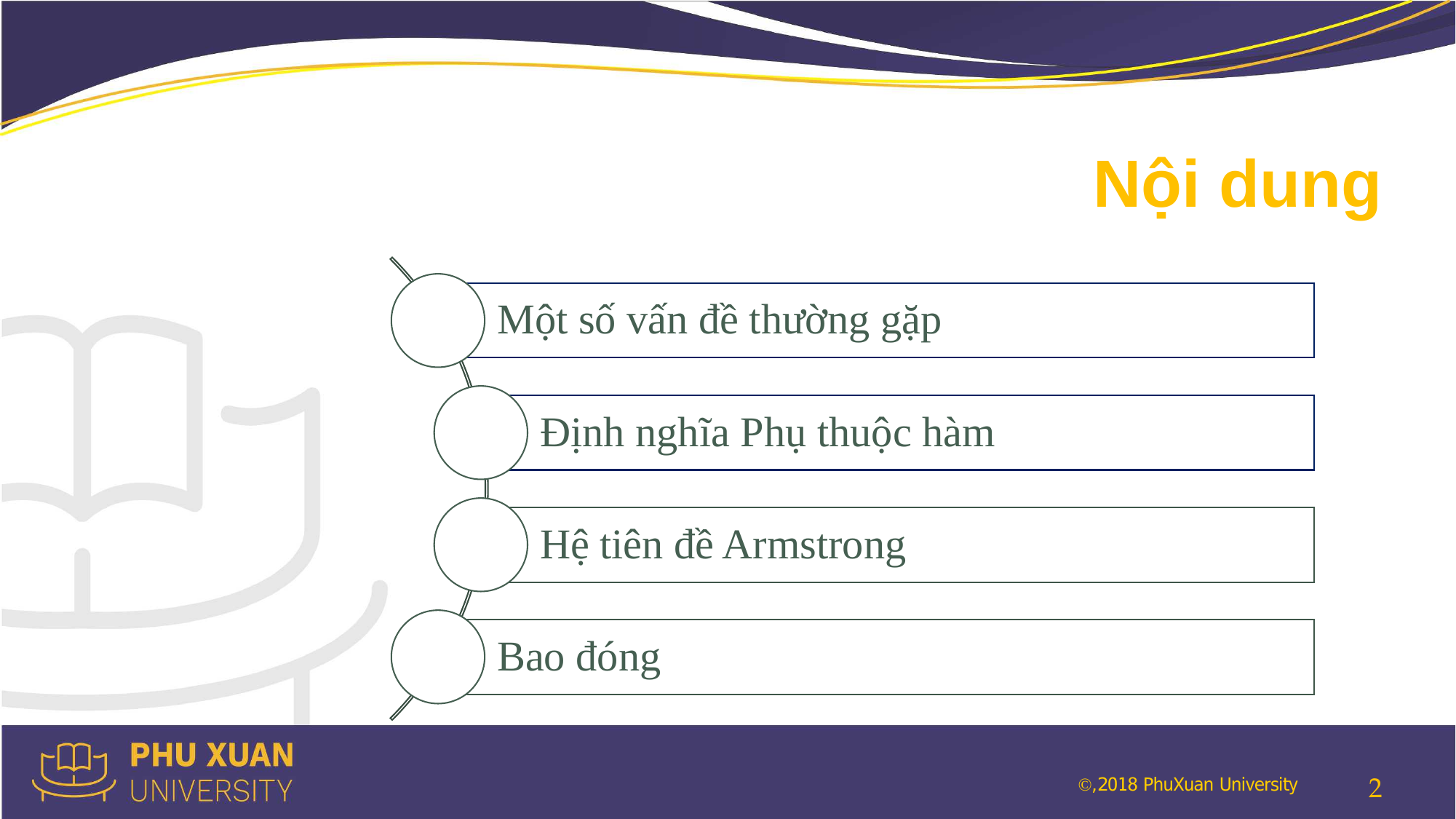

# Nội dung
Một số vấn đề thường gặp
Định nghĩa Phụ thuộc hàm
Hệ tiên đề Armstrong
Bao đóng
2